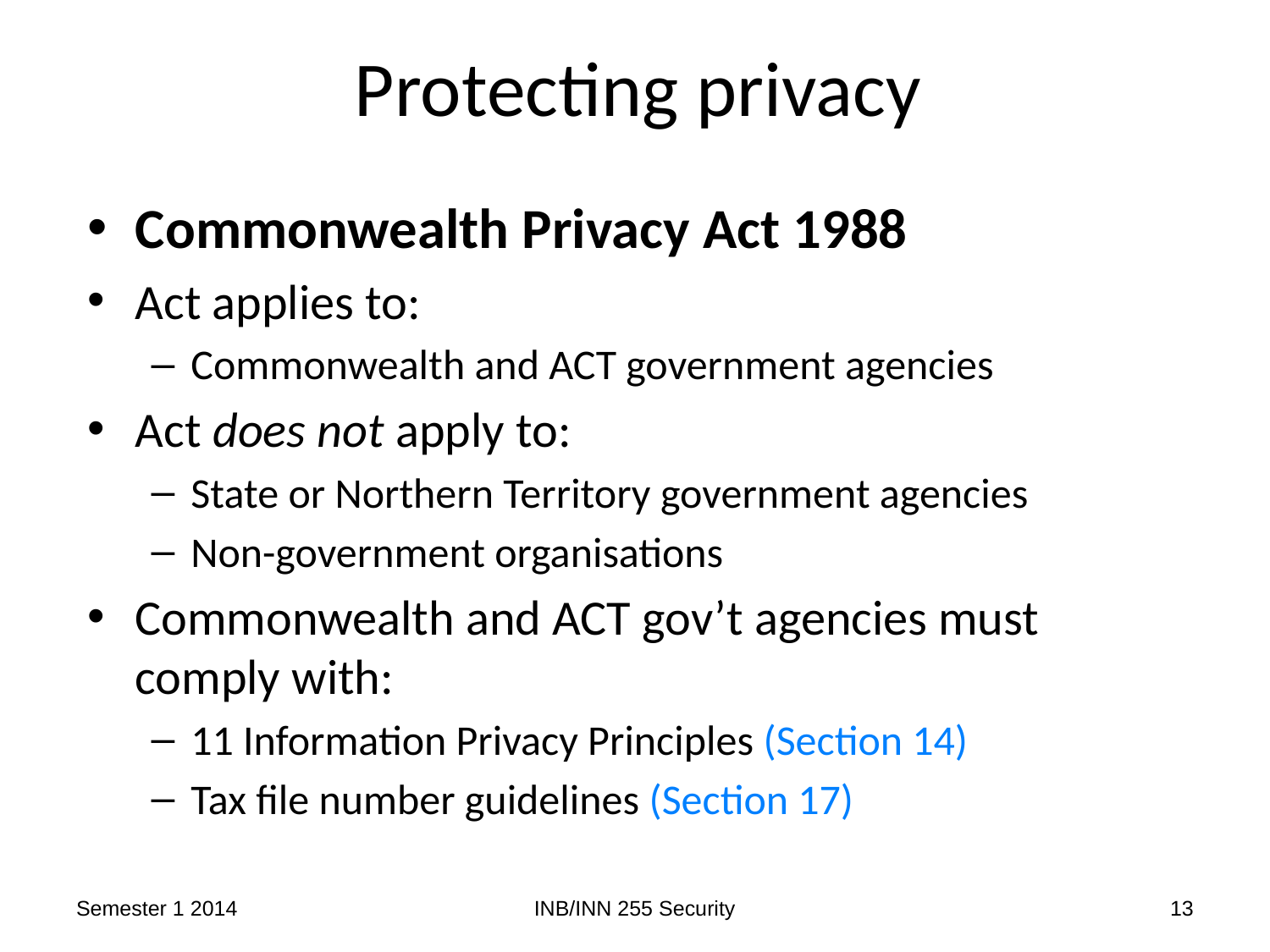

# Protecting privacy
Commonwealth Privacy Act 1988
Act applies to:
Commonwealth and ACT government agencies
Act does not apply to:
State or Northern Territory government agencies
Non-government organisations
Commonwealth and ACT gov’t agencies must comply with:
11 Information Privacy Principles (Section 14)
Tax file number guidelines (Section 17)
Semester 1 2014
INB/INN 255 Security
13